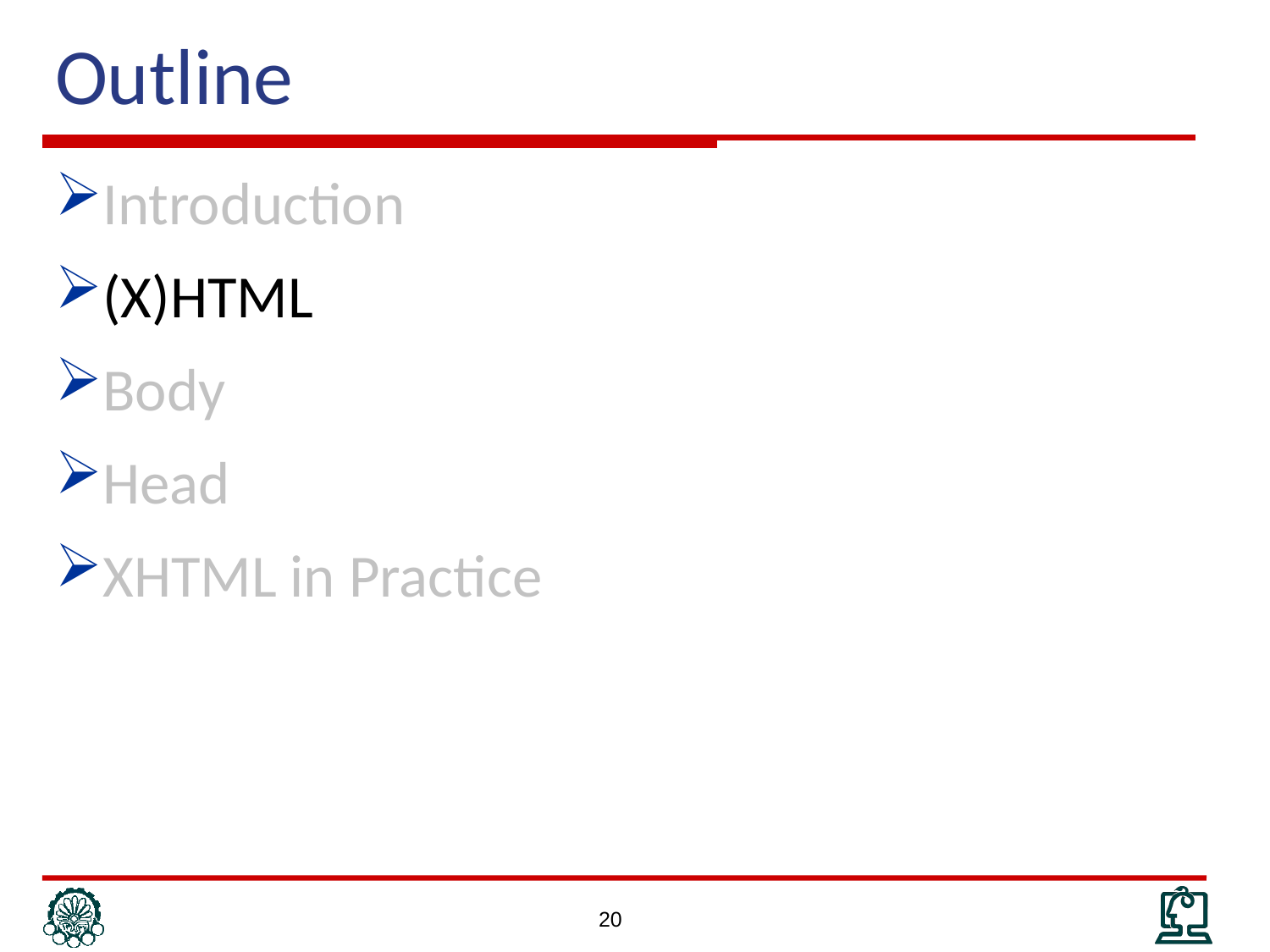

# Outline
Introduction
(X)HTML
Body
Head
XHTML in Practice
20